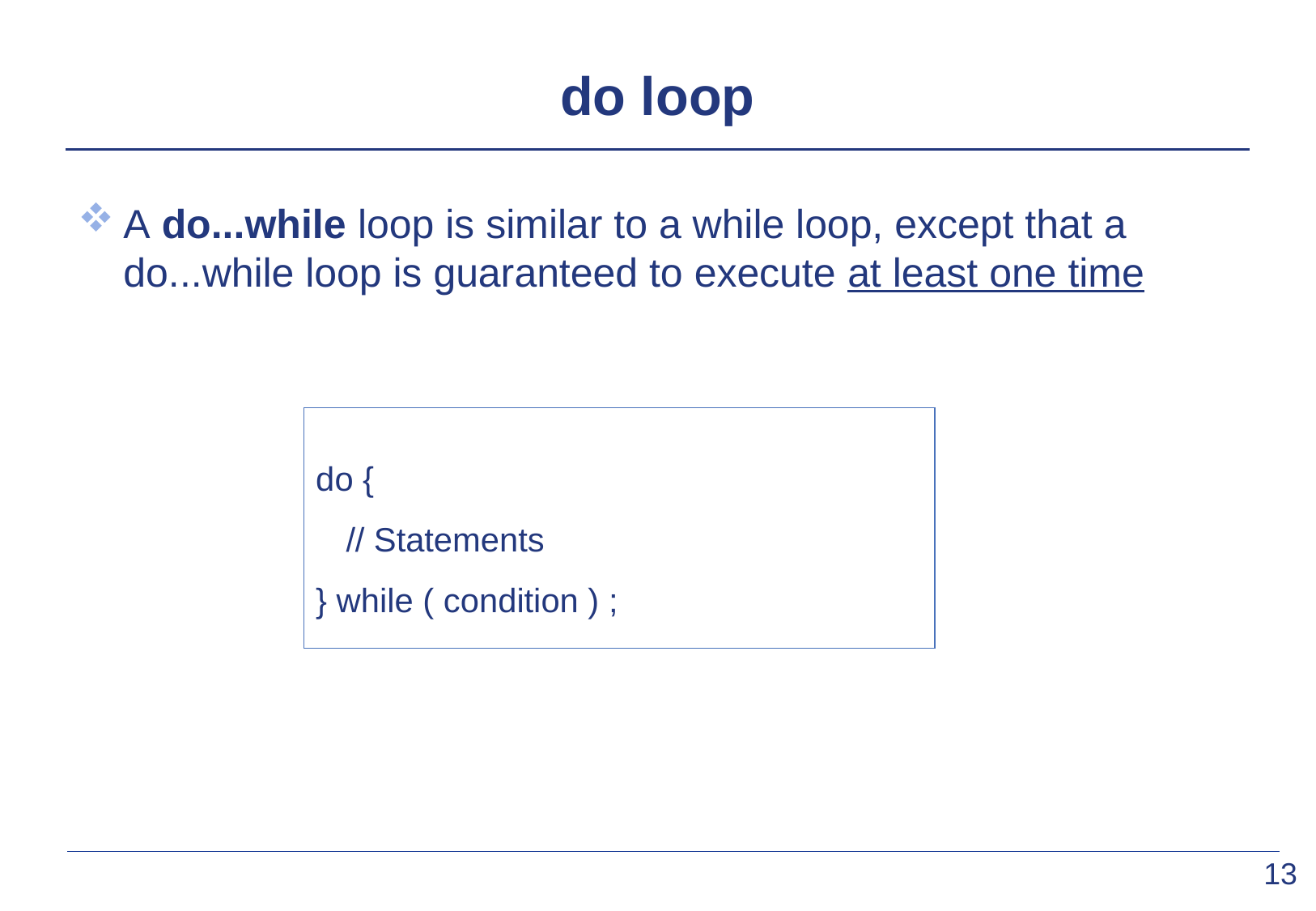

# do loop
A do...while loop is similar to a while loop, except that a do...while loop is guaranteed to execute at least one time
do {
	// Statements
} while ( condition ) ;